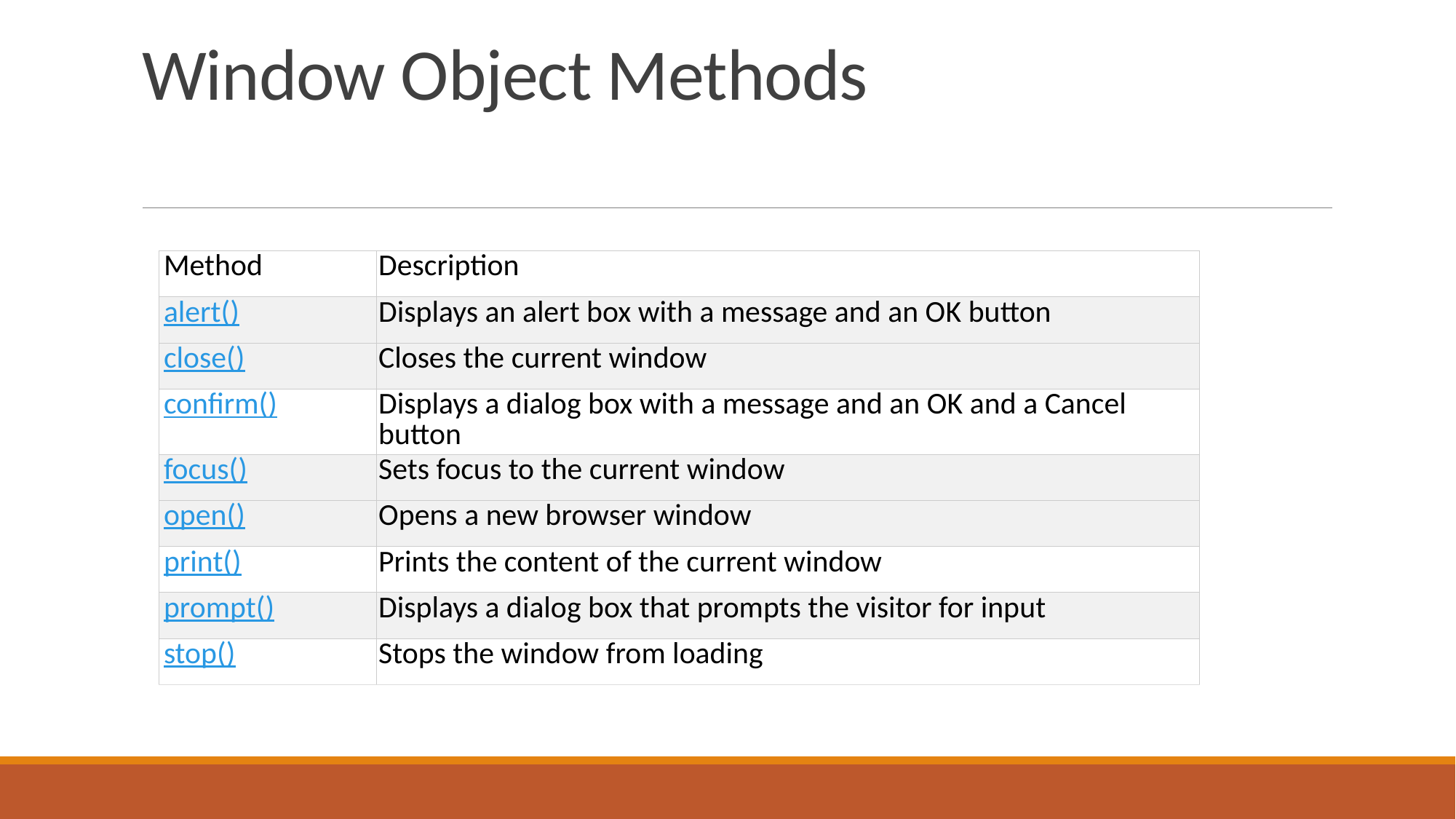

# Window Object Methods
| Method | Description |
| --- | --- |
| alert() | Displays an alert box with a message and an OK button |
| close() | Closes the current window |
| confirm() | Displays a dialog box with a message and an OK and a Cancel button |
| focus() | Sets focus to the current window |
| open() | Opens a new browser window |
| print() | Prints the content of the current window |
| prompt() | Displays a dialog box that prompts the visitor for input |
| stop() | Stops the window from loading |